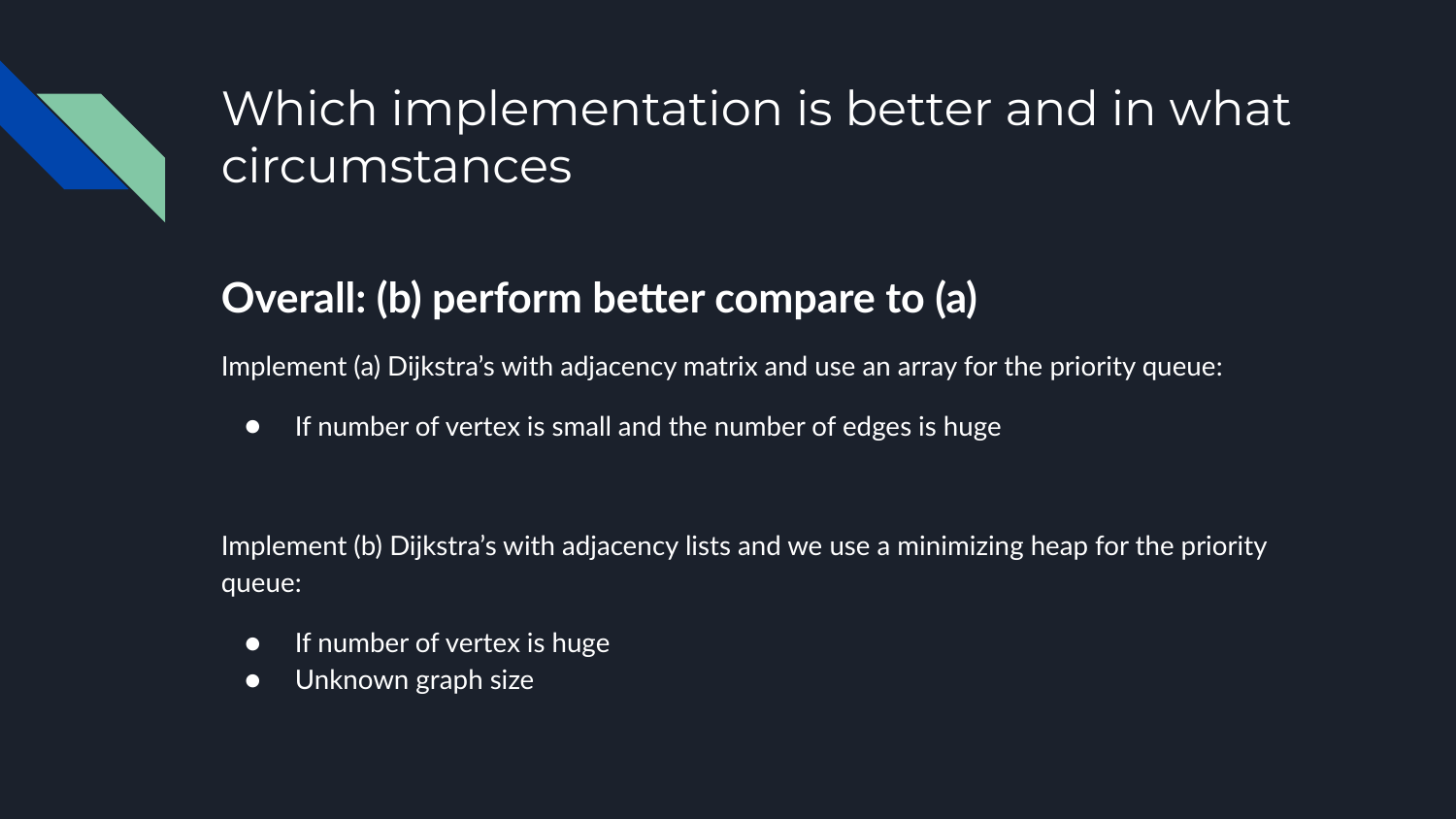

# Which implementation is better and in what circumstances
Overall: (b) perform better compare to (a)
Implement (a) Dijkstra’s with adjacency matrix and use an array for the priority queue:
If number of vertex is small and the number of edges is huge

Implement (b) Dijkstra’s with adjacency lists and we use a minimizing heap for the priority queue:
If number of vertex is huge
Unknown graph size